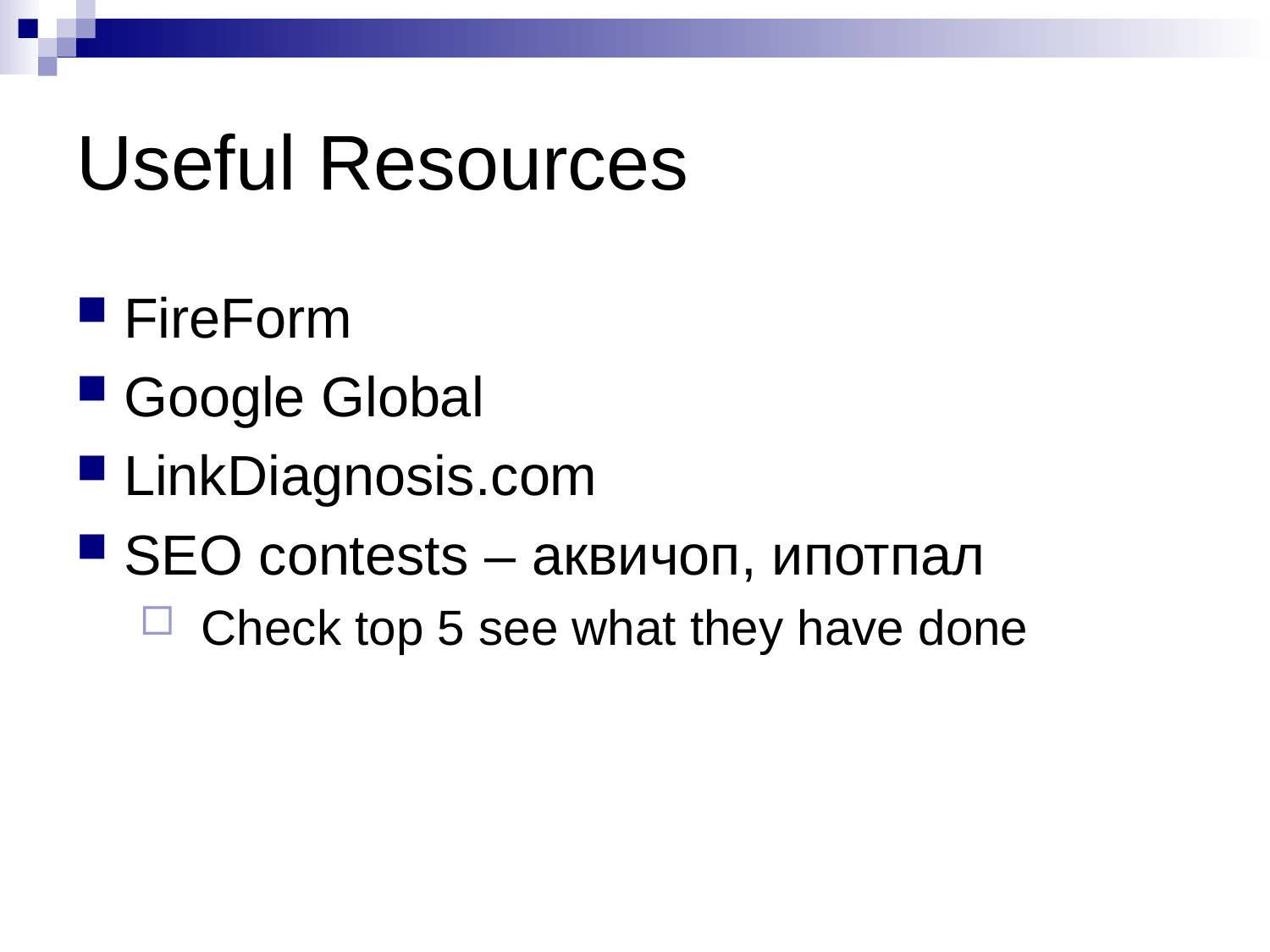

# Useful Resources
FireForm
Google Global
LinkDiagnosis.com
SEO contests – аквичоп, ипотпал
Check top 5 see what they have done